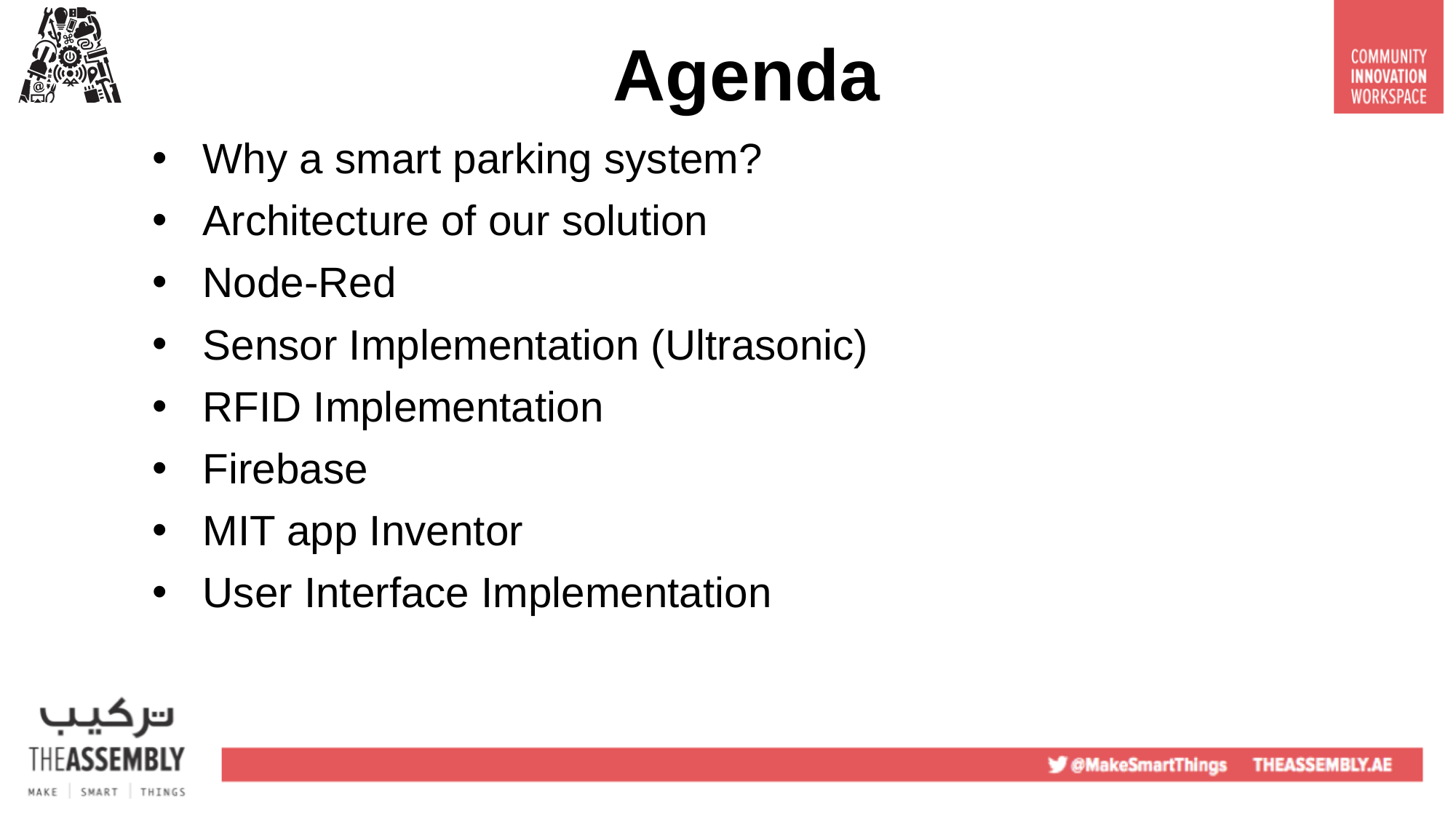

Agenda
Why a smart parking system?
Architecture of our solution
Node-Red
Sensor Implementation (Ultrasonic)
RFID Implementation
Firebase
MIT app Inventor
User Interface Implementation